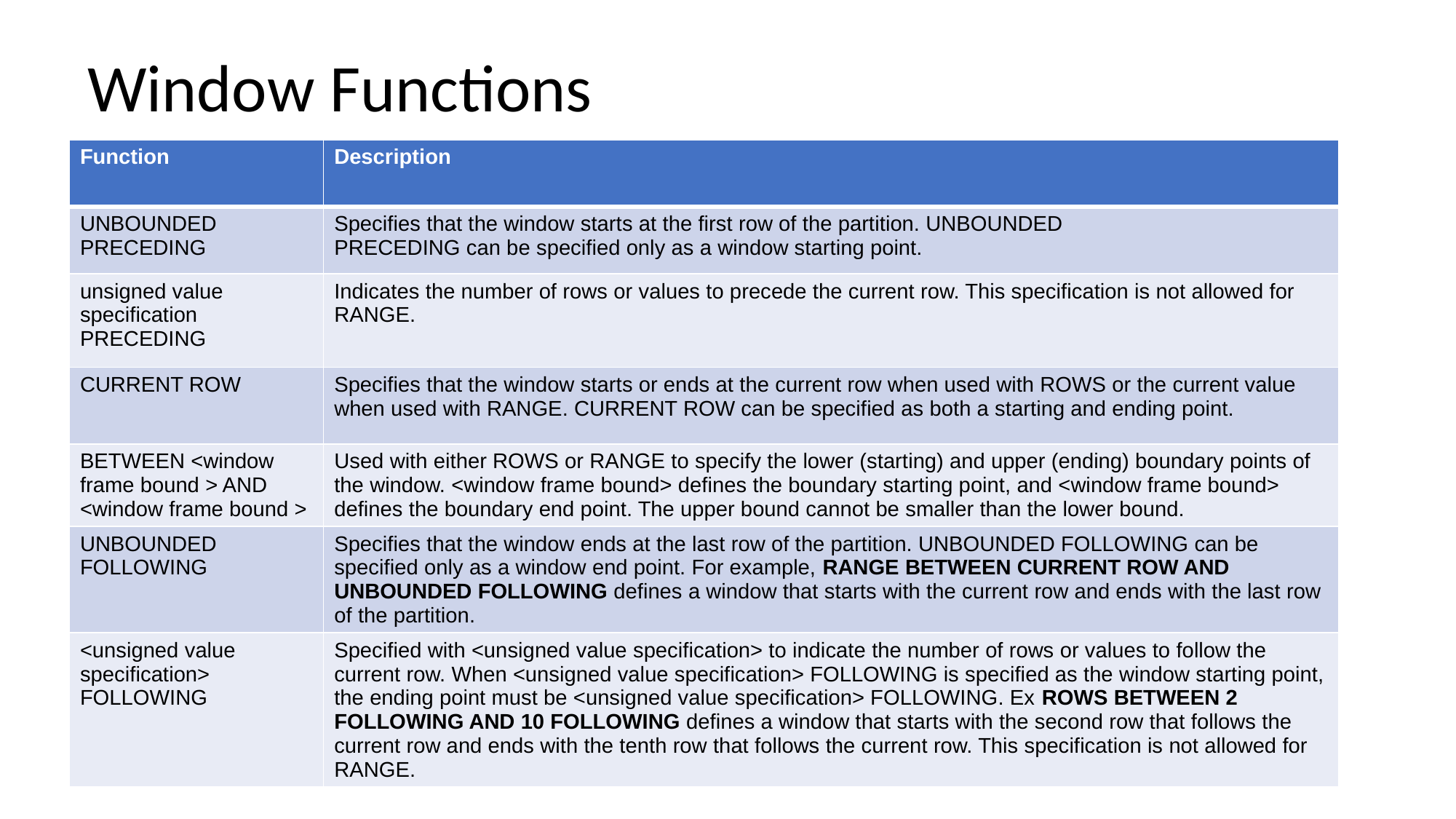

# Window Functions
| Function | Description |
| --- | --- |
| UNBOUNDED PRECEDING | Specifies that the window starts at the first row of the partition. UNBOUNDED PRECEDING can be specified only as a window starting point. |
| unsigned value specification PRECEDING | Indicates the number of rows or values to precede the current row. This specification is not allowed for RANGE. |
| CURRENT ROW | Specifies that the window starts or ends at the current row when used with ROWS or the current value when used with RANGE. CURRENT ROW can be specified as both a starting and ending point. |
| BETWEEN <window frame bound > AND <window frame bound > | Used with either ROWS or RANGE to specify the lower (starting) and upper (ending) boundary points of the window. <window frame bound> defines the boundary starting point, and <window frame bound> defines the boundary end point. The upper bound cannot be smaller than the lower bound. |
| UNBOUNDED FOLLOWING | Specifies that the window ends at the last row of the partition. UNBOUNDED FOLLOWING can be specified only as a window end point. For example, RANGE BETWEEN CURRENT ROW AND UNBOUNDED FOLLOWING defines a window that starts with the current row and ends with the last row of the partition. |
| <unsigned value specification> FOLLOWING | Specified with <unsigned value specification> to indicate the number of rows or values to follow the current row. When <unsigned value specification> FOLLOWING is specified as the window starting point, the ending point must be <unsigned value specification> FOLLOWING. Ex ROWS BETWEEN 2 FOLLOWING AND 10 FOLLOWING defines a window that starts with the second row that follows the current row and ends with the tenth row that follows the current row. This specification is not allowed for RANGE. |